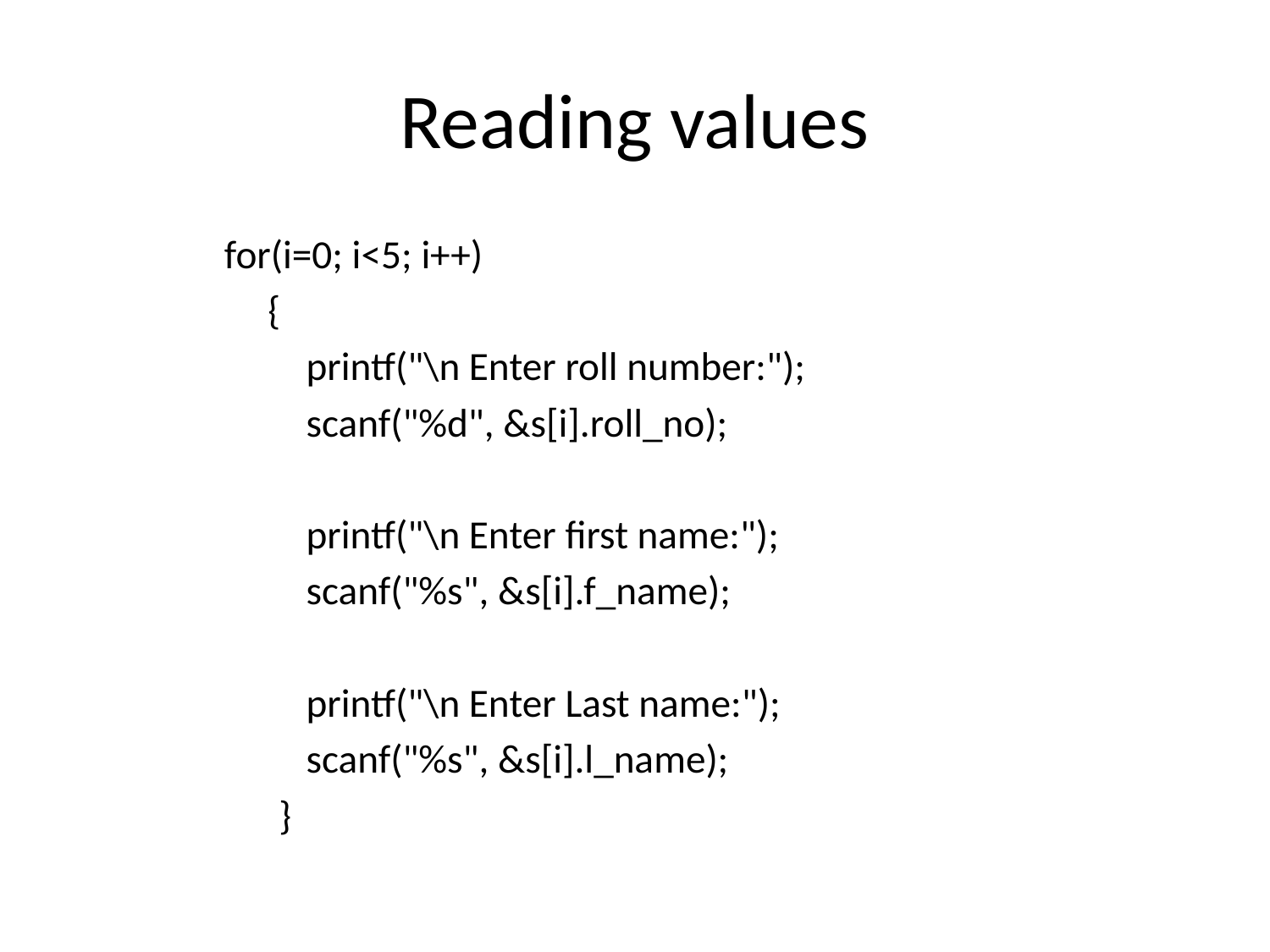

# Reading values
for(i=0; i<5; i++)
   	{
         printf("\n Enter roll number:");
         scanf("%d", &s[i].roll_no);

         printf("\n Enter first name:");
         scanf("%s", &s[i].f_name);

         printf("\n Enter Last name:");
         scanf("%s", &s[i].l_name);
      }